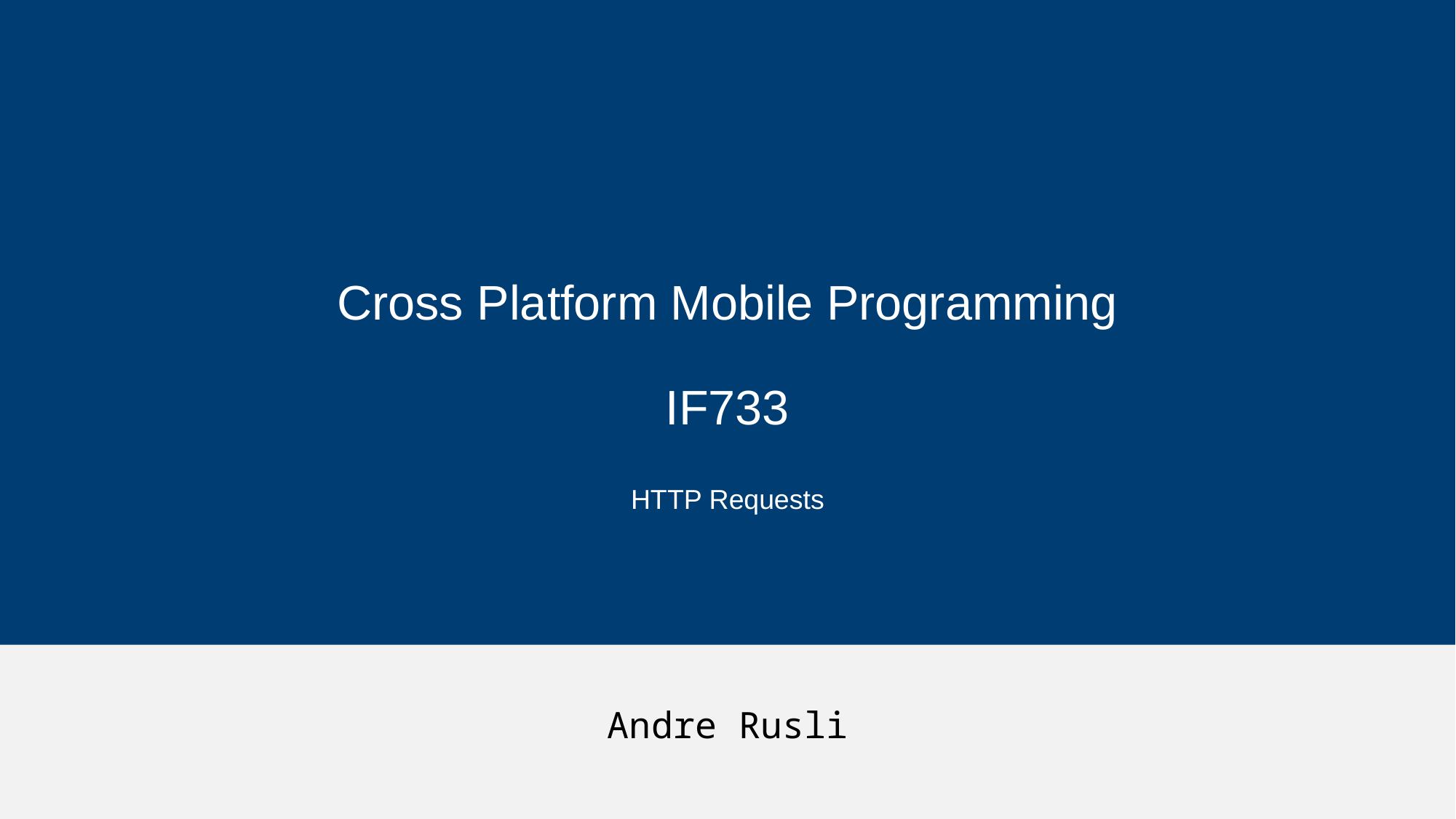

# Cross Platform Mobile Programming IF733
HTTP Requests
Andre Rusli